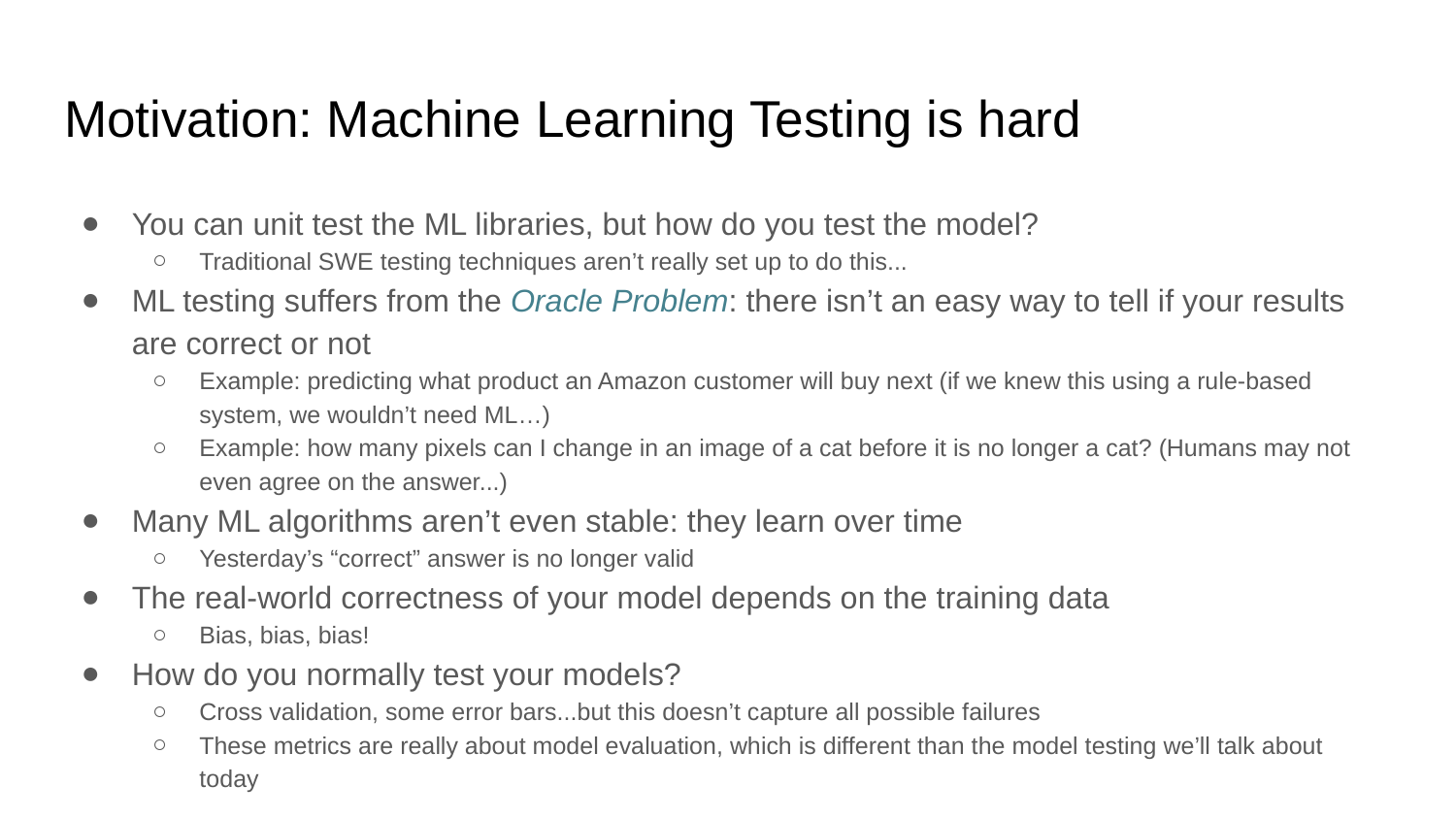

# Motivation: Machine Learning Testing is hard
You can unit test the ML libraries, but how do you test the model?
Traditional SWE testing techniques aren’t really set up to do this...
ML testing suffers from the Oracle Problem: there isn’t an easy way to tell if your results are correct or not
Example: predicting what product an Amazon customer will buy next (if we knew this using a rule-based system, we wouldn’t need ML…)
Example: how many pixels can I change in an image of a cat before it is no longer a cat? (Humans may not even agree on the answer...)
Many ML algorithms aren’t even stable: they learn over time
Yesterday’s “correct” answer is no longer valid
The real-world correctness of your model depends on the training data
Bias, bias, bias!
How do you normally test your models?
Cross validation, some error bars...but this doesn’t capture all possible failures
These metrics are really about model evaluation, which is different than the model testing we’ll talk about today